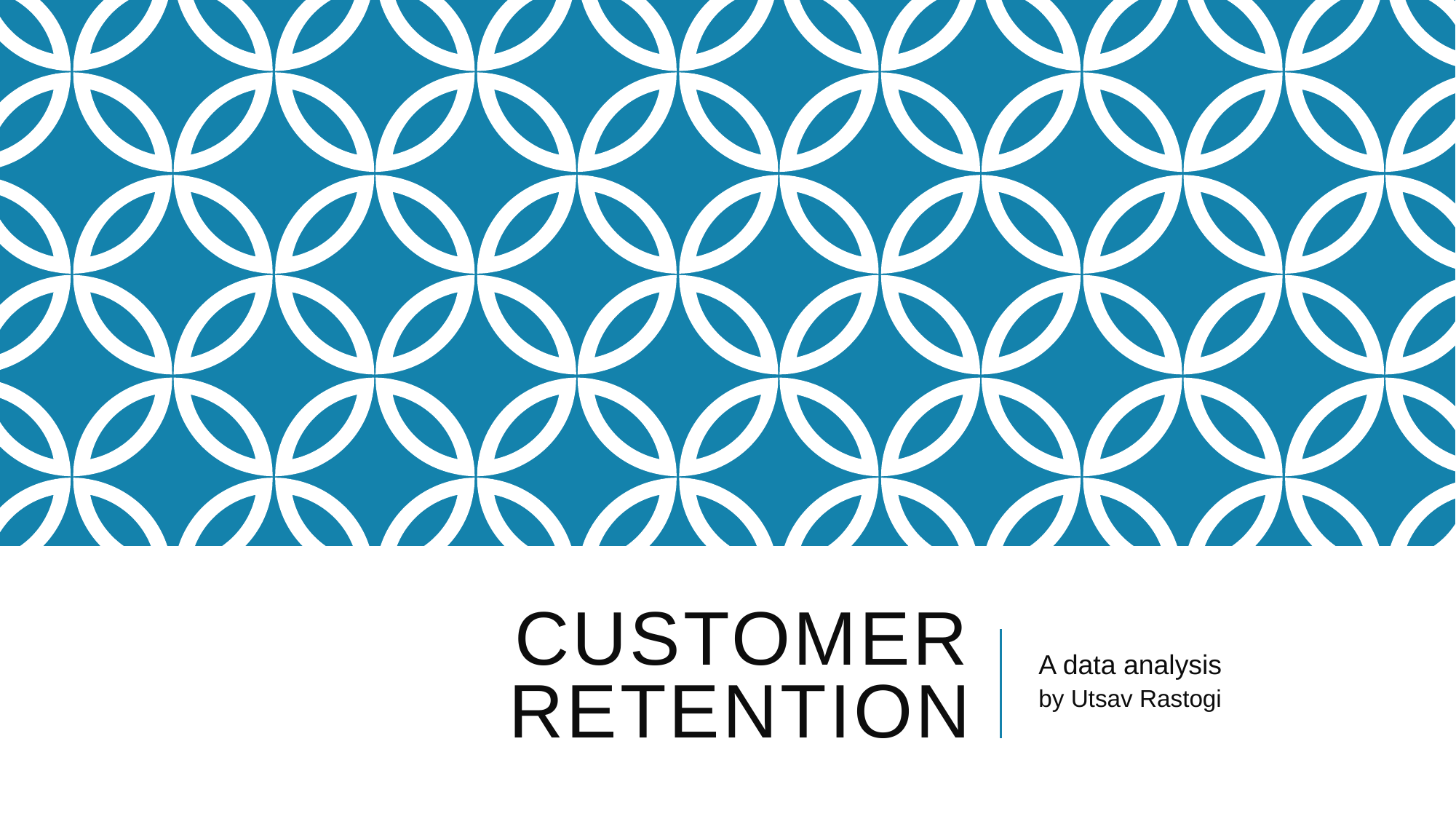

# Customer retention
A data analysis
by Utsav Rastogi